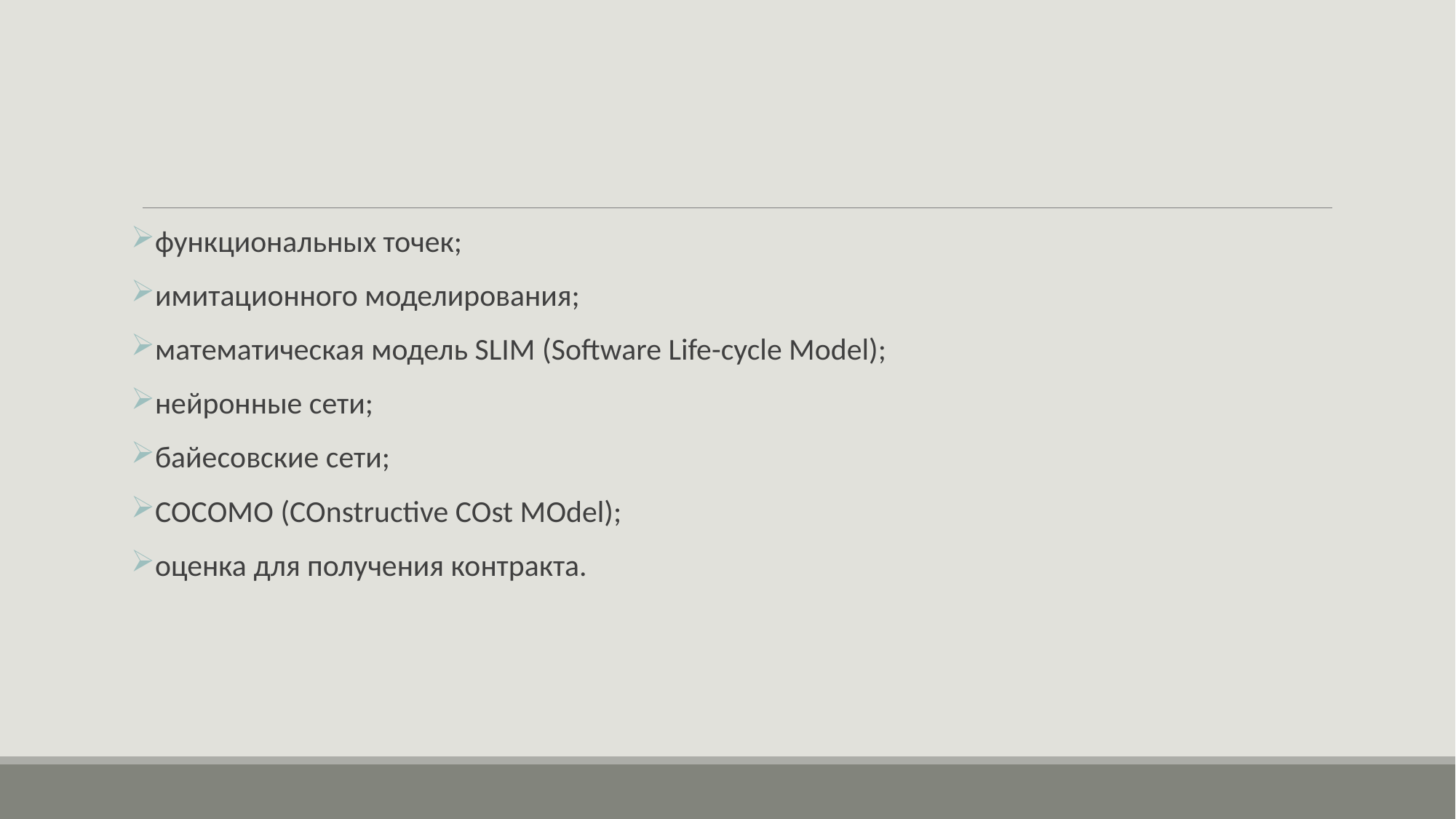

#
функциональных точек;
имитационного моделирования;
математическая модель SLIM (Software Life-cycle Model);
нейронные сети;
байесовские сети;
COCOMO (COnstructive COst MOdel);
оценка для получения контракта.